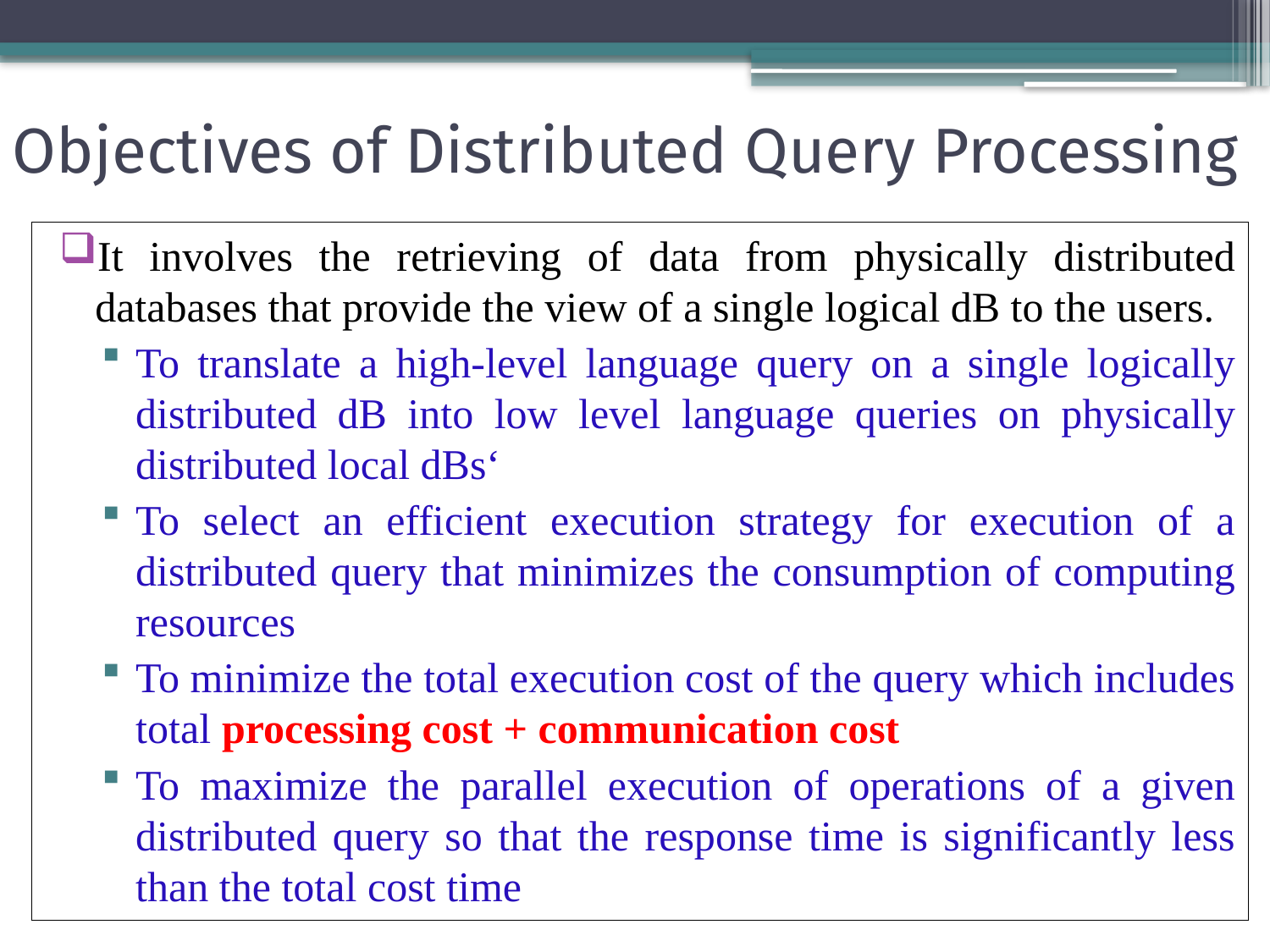

# Objectives of Distributed Query Processing
It involves the retrieving of data from physically distributed databases that provide the view of a single logical dB to the users.
To translate a high-level language query on a single logically distributed dB into low level language queries on physically distributed local dBs‘
To select an efficient execution strategy for execution of a distributed query that minimizes the consumption of computing resources
To minimize the total execution cost of the query which includes total processing cost + communication cost
To maximize the parallel execution of operations of a given distributed query so that the response time is significantly less than the total cost time